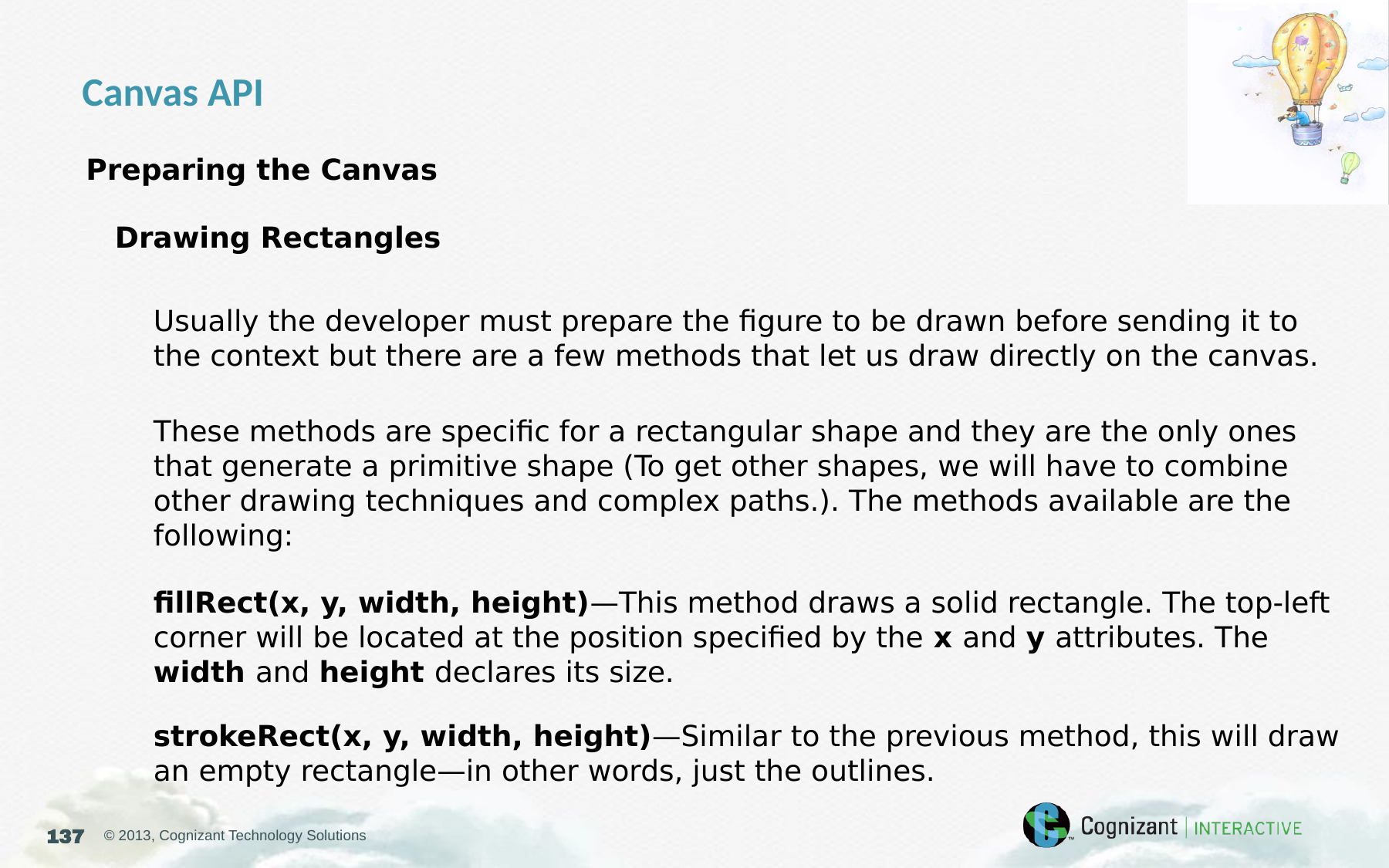

Canvas API
Preparing the Canvas
Drawing Rectangles
Usually the developer must prepare the figure to be drawn before sending it to the context but there are a few methods that let us draw directly on the canvas.
These methods are specific for a rectangular shape and they are the only ones that generate a primitive shape (To get other shapes, we will have to combine other drawing techniques and complex paths.). The methods available are the following:
fillRect(x, y, width, height)—This method draws a solid rectangle. The top-left corner will be located at the position specified by the x and y attributes. The width and height declares its size.
strokeRect(x, y, width, height)—Similar to the previous method, this will draw an empty rectangle—in other words, just the outlines.